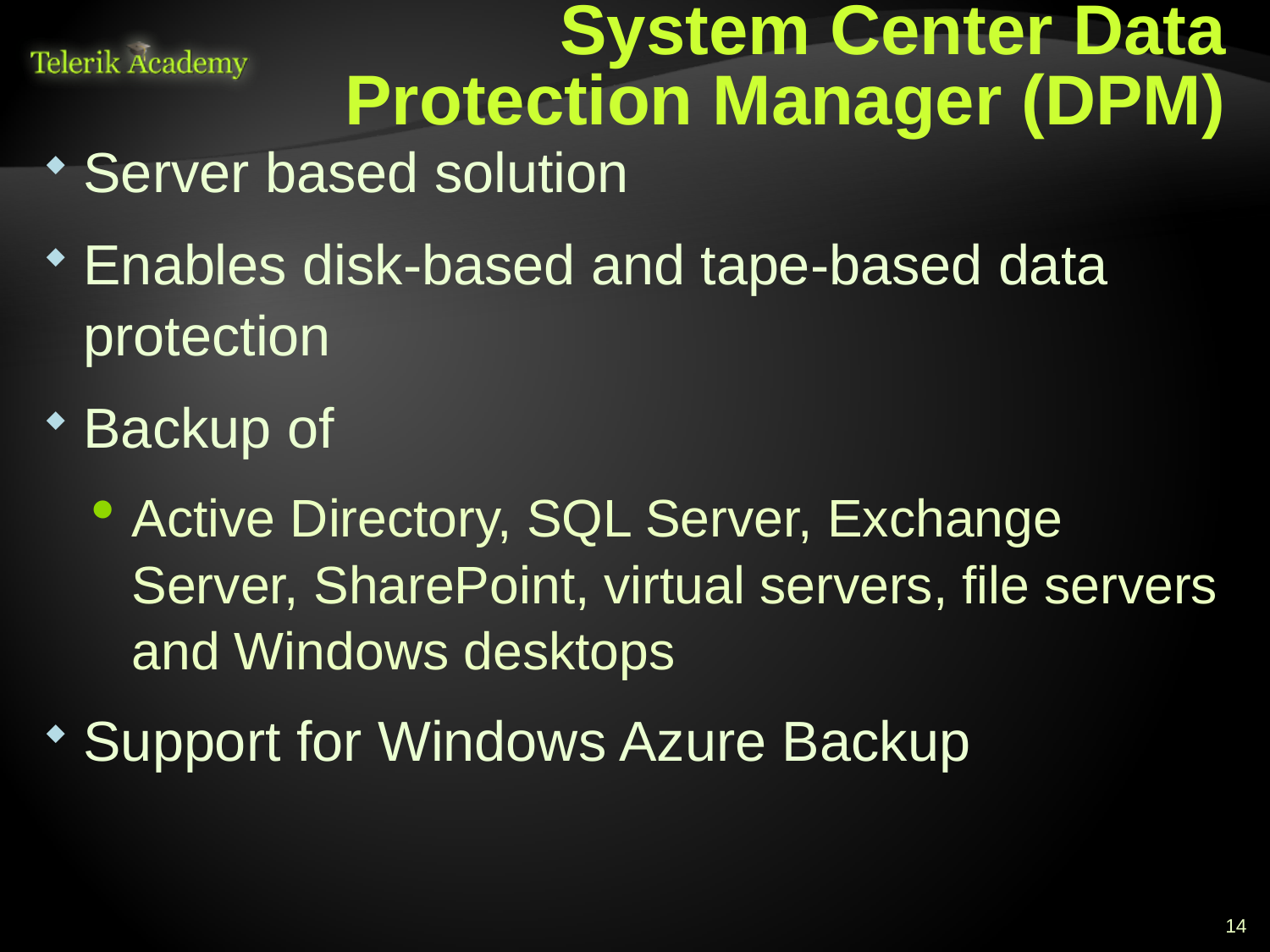

# System Center Data Protection Manager (DPM)
Server based solution
Enables disk-based and tape-based data protection
Backup of
Active Directory, SQL Server, Exchange Server, SharePoint, virtual servers, file servers and Windows desktops
Support for Windows Azure Backup
14